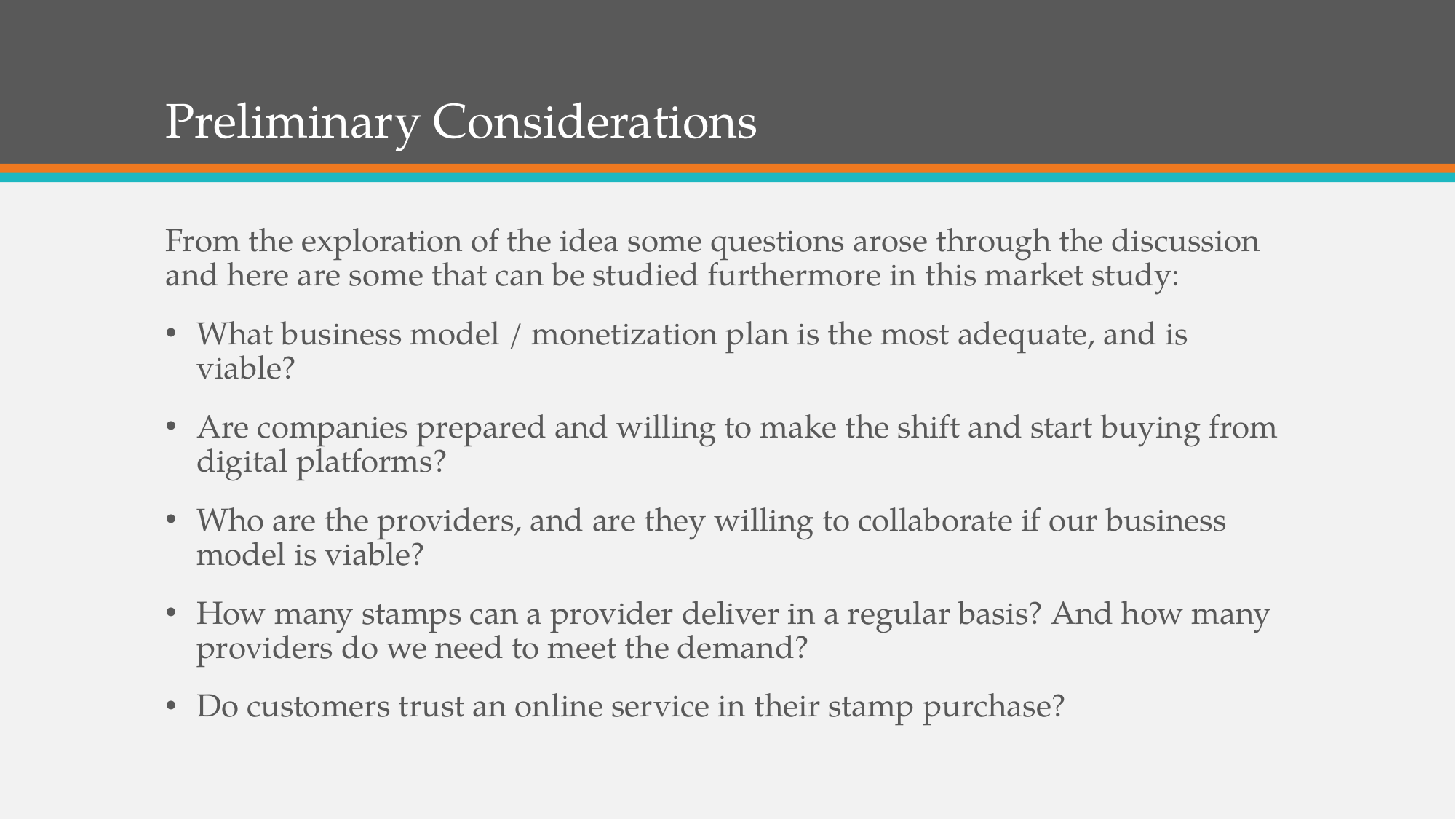

# Preliminary Considerations
From the exploration of the idea some questions arose through the discussion and here are some that can be studied furthermore in this market study:
What business model / monetization plan is the most adequate, and is  viable?
Are companies prepared and willing to make the shift and start buying from digital platforms?
Who are the providers, and are they willing to collaborate if our business model is viable?
How many stamps can a provider deliver in a regular basis? And how many providers do we need to meet the demand?
Do customers trust an online service in their stamp purchase?